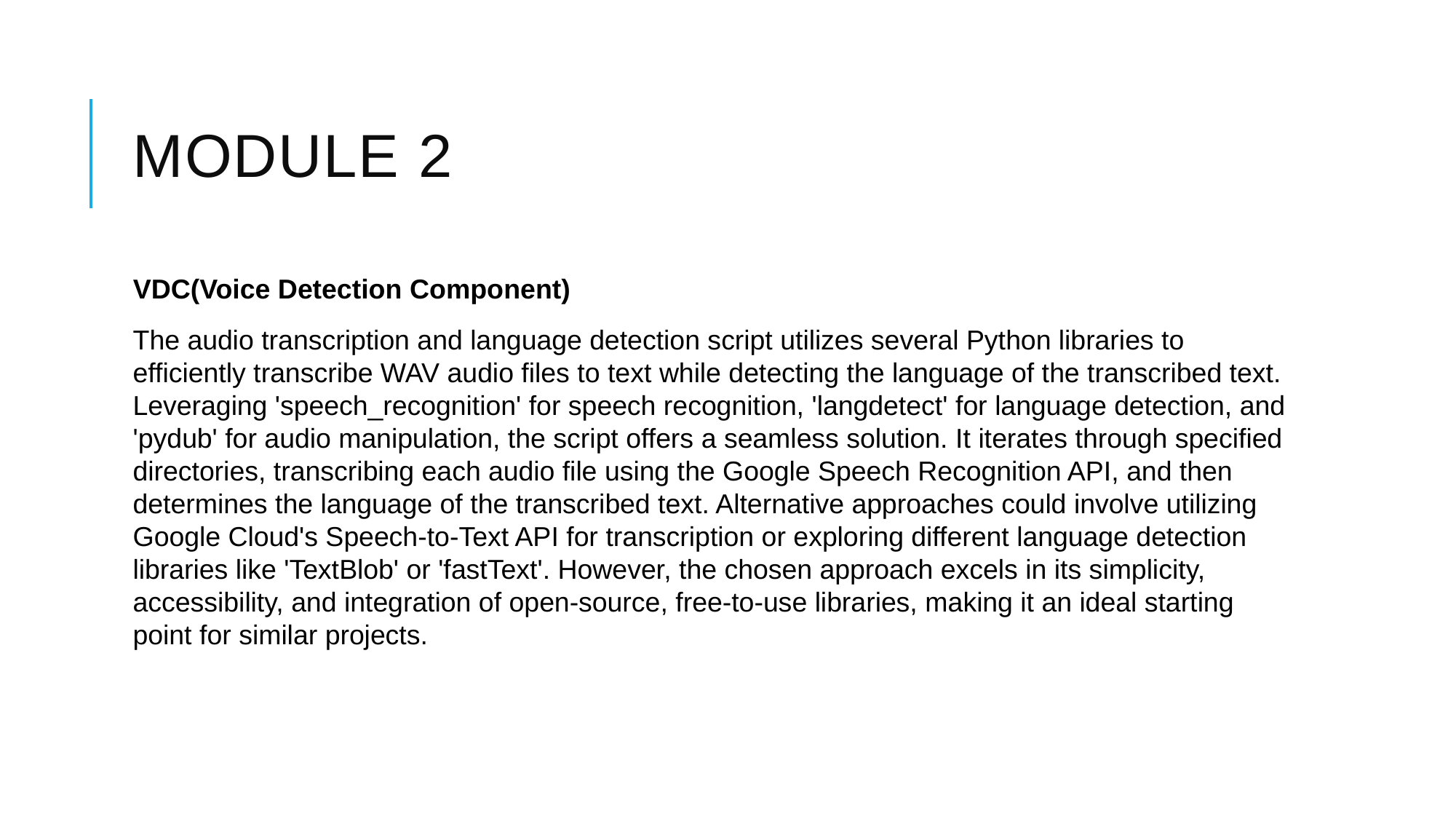

# MODULE 2
VDC(Voice Detection Component)
The audio transcription and language detection script utilizes several Python libraries to efficiently transcribe WAV audio files to text while detecting the language of the transcribed text. Leveraging 'speech_recognition' for speech recognition, 'langdetect' for language detection, and 'pydub' for audio manipulation, the script offers a seamless solution. It iterates through specified directories, transcribing each audio file using the Google Speech Recognition API, and then determines the language of the transcribed text. Alternative approaches could involve utilizing Google Cloud's Speech-to-Text API for transcription or exploring different language detection libraries like 'TextBlob' or 'fastText'. However, the chosen approach excels in its simplicity, accessibility, and integration of open-source, free-to-use libraries, making it an ideal starting point for similar projects.